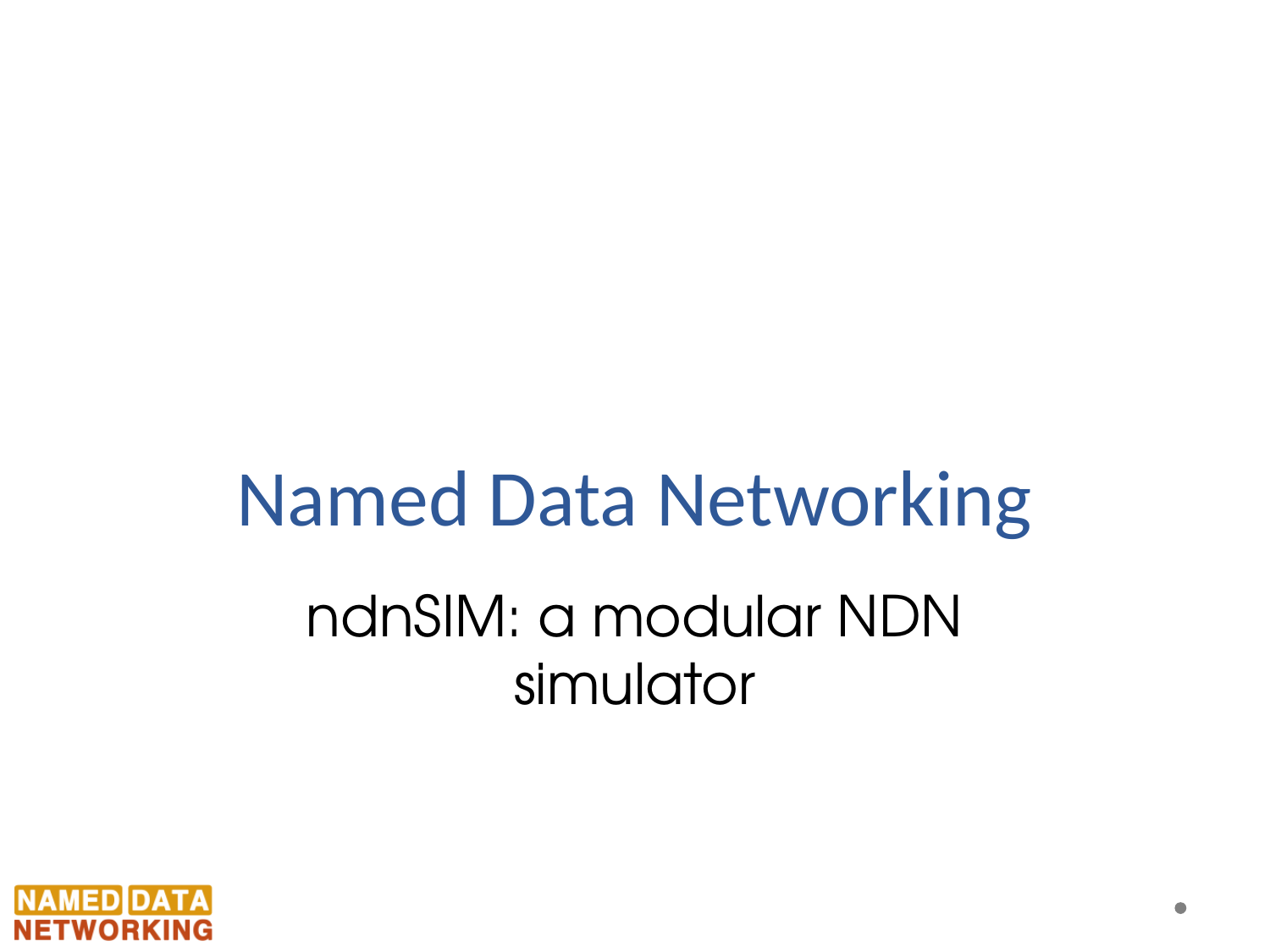

# Named Data Networking
ndnSIM: a modular NDN simulator